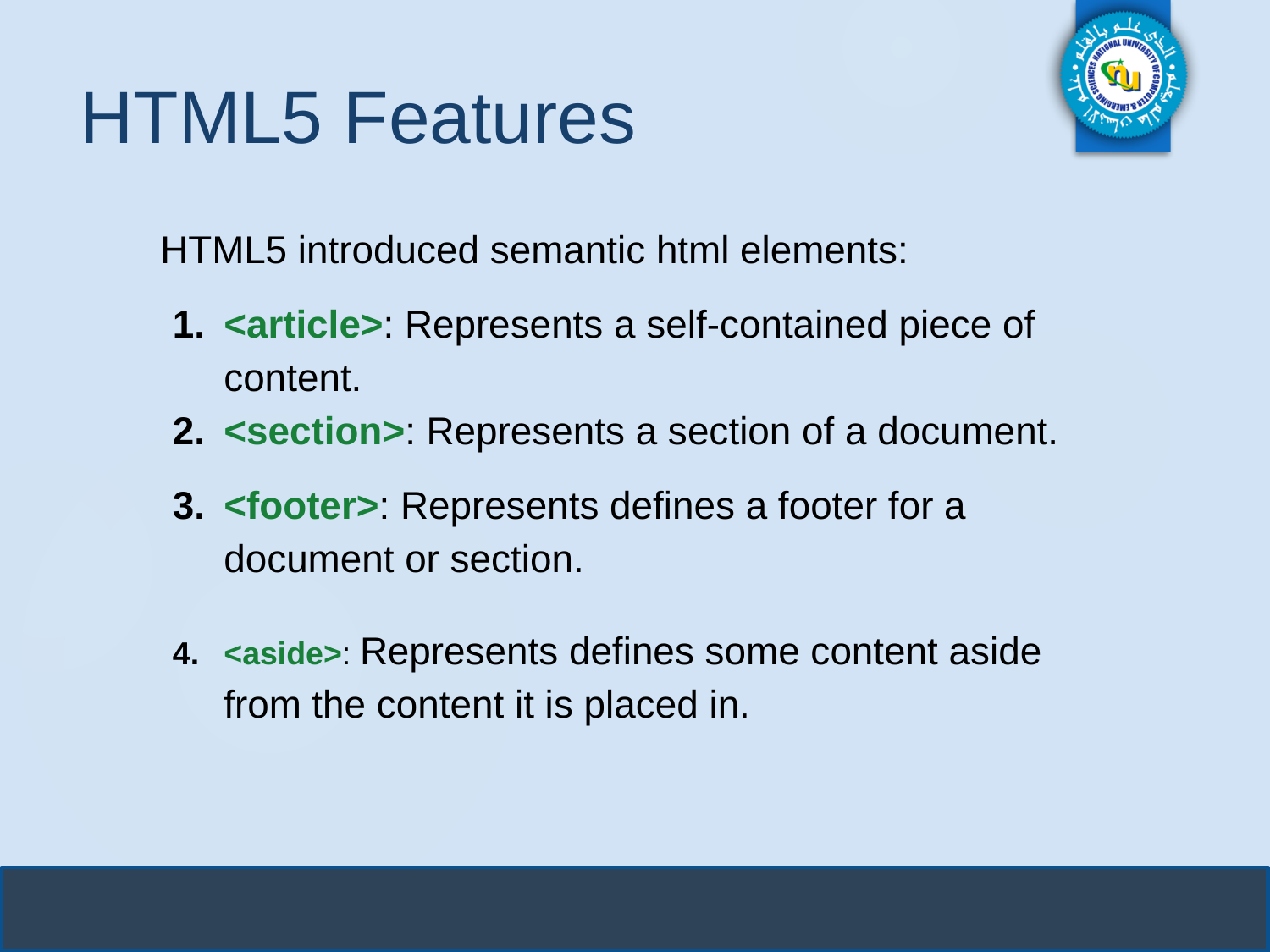

# HTML5 Features
HTML5 introduced semantic html elements:
<article>: Represents a self-contained piece of content.
<section>: Represents a section of a document.
<footer>: Represents defines a footer for a document or section.
<aside>: Represents defines some content aside from the content it is placed in.